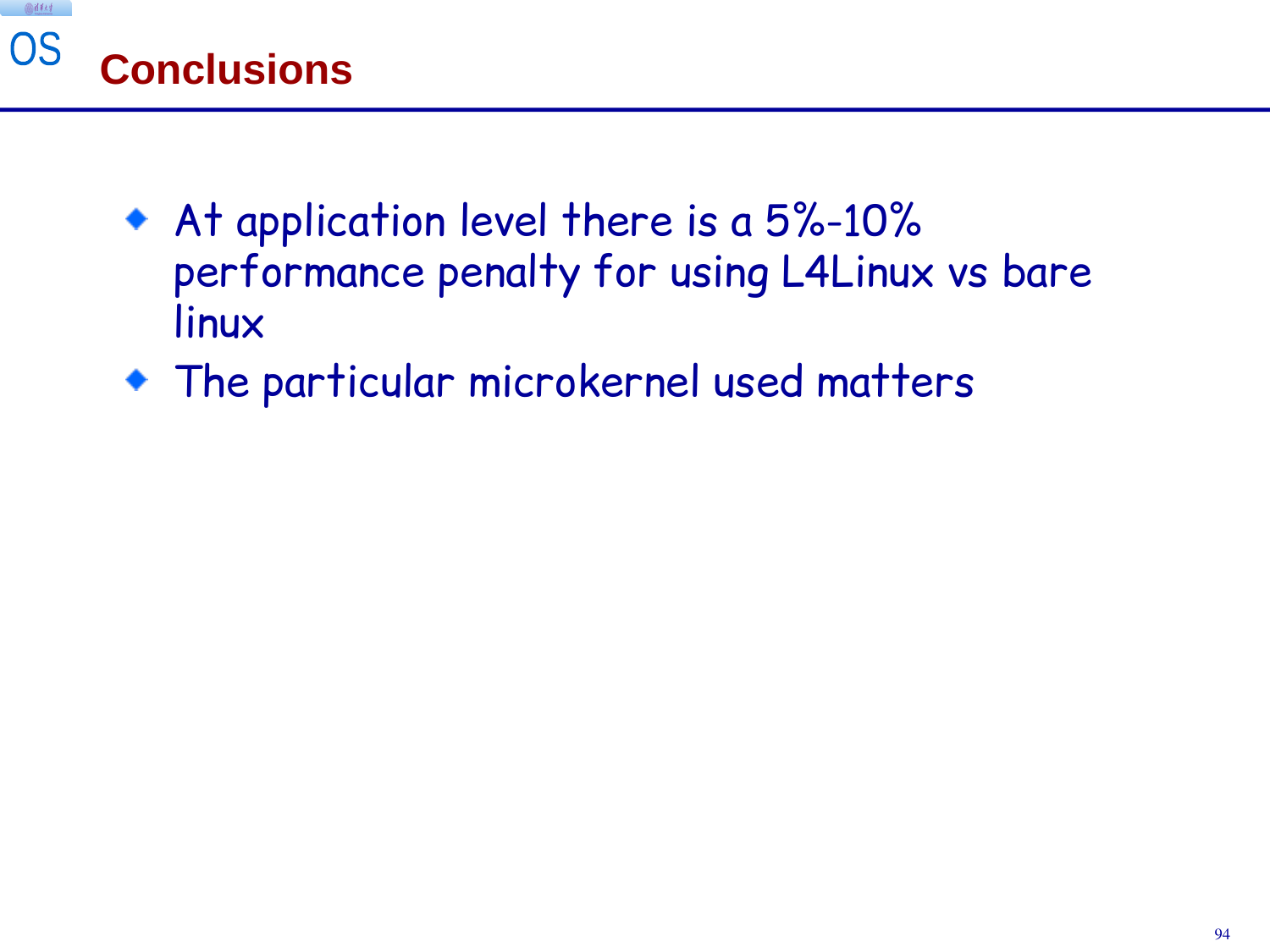

# Conclusions
At application level there is a 5%-10% performance penalty for using L4Linux vs bare linux
The particular microkernel used matters